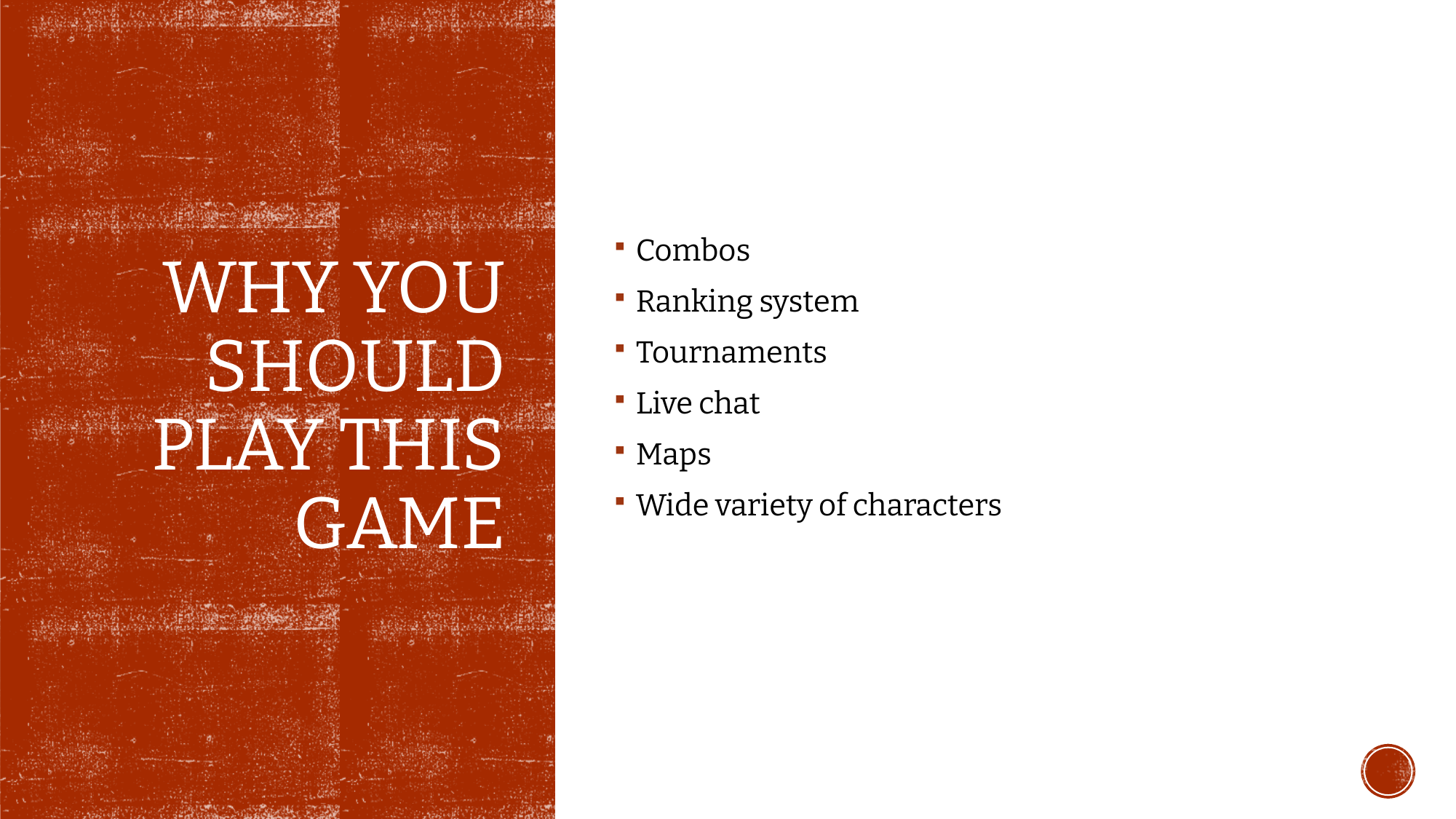

Combos
Ranking system
Tournaments
Live chat
Maps
Wide variety of characters

# Why you should play this game